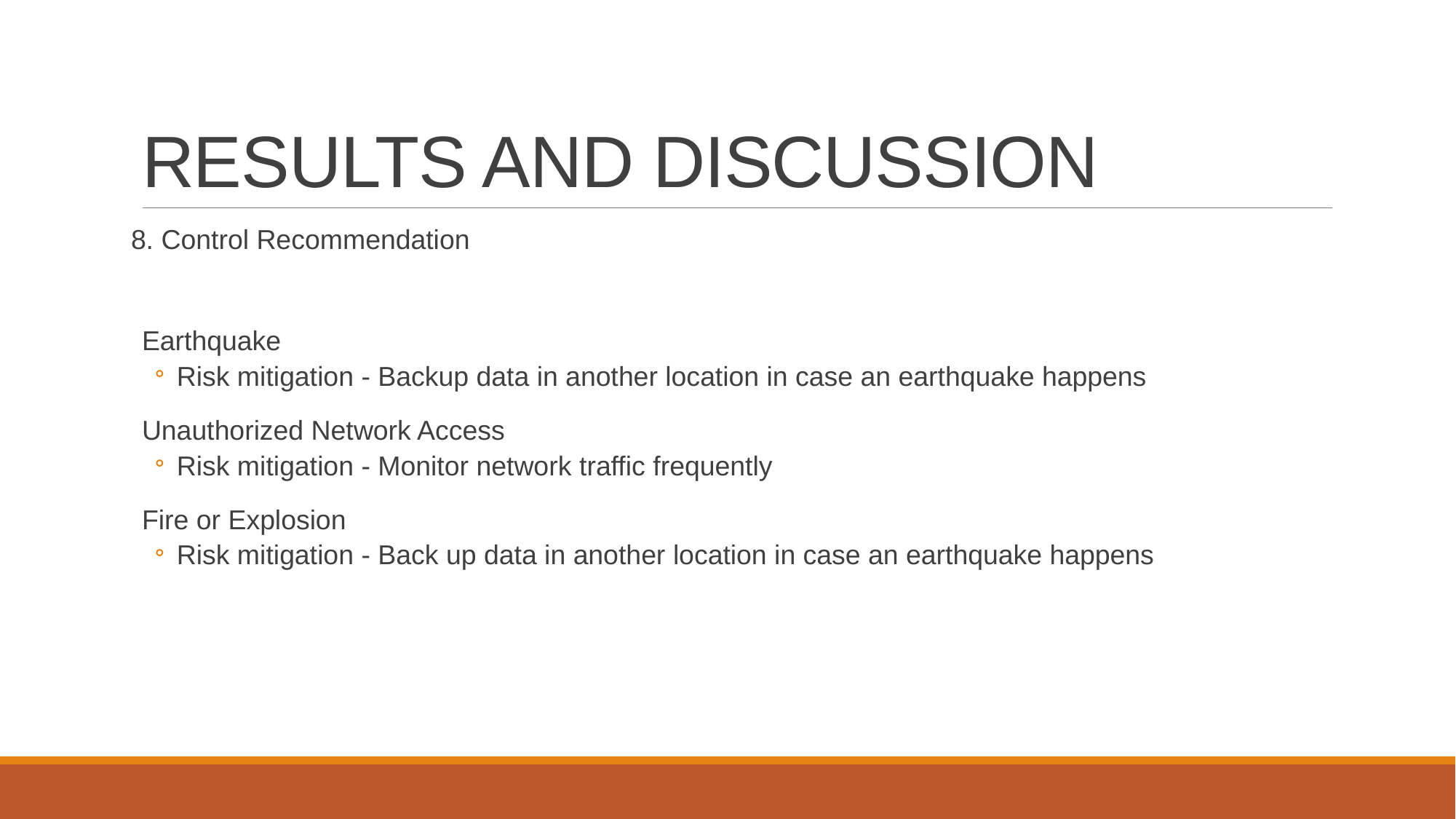

# RESULTS AND DISCUSSION
8. Control Recommendation

Earthquake
Risk mitigation - Backup data in another location in case an earthquake happens
Unauthorized Network Access
Risk mitigation - Monitor network traffic frequently
Fire or Explosion
Risk mitigation - Back up data in another location in case an earthquake happens